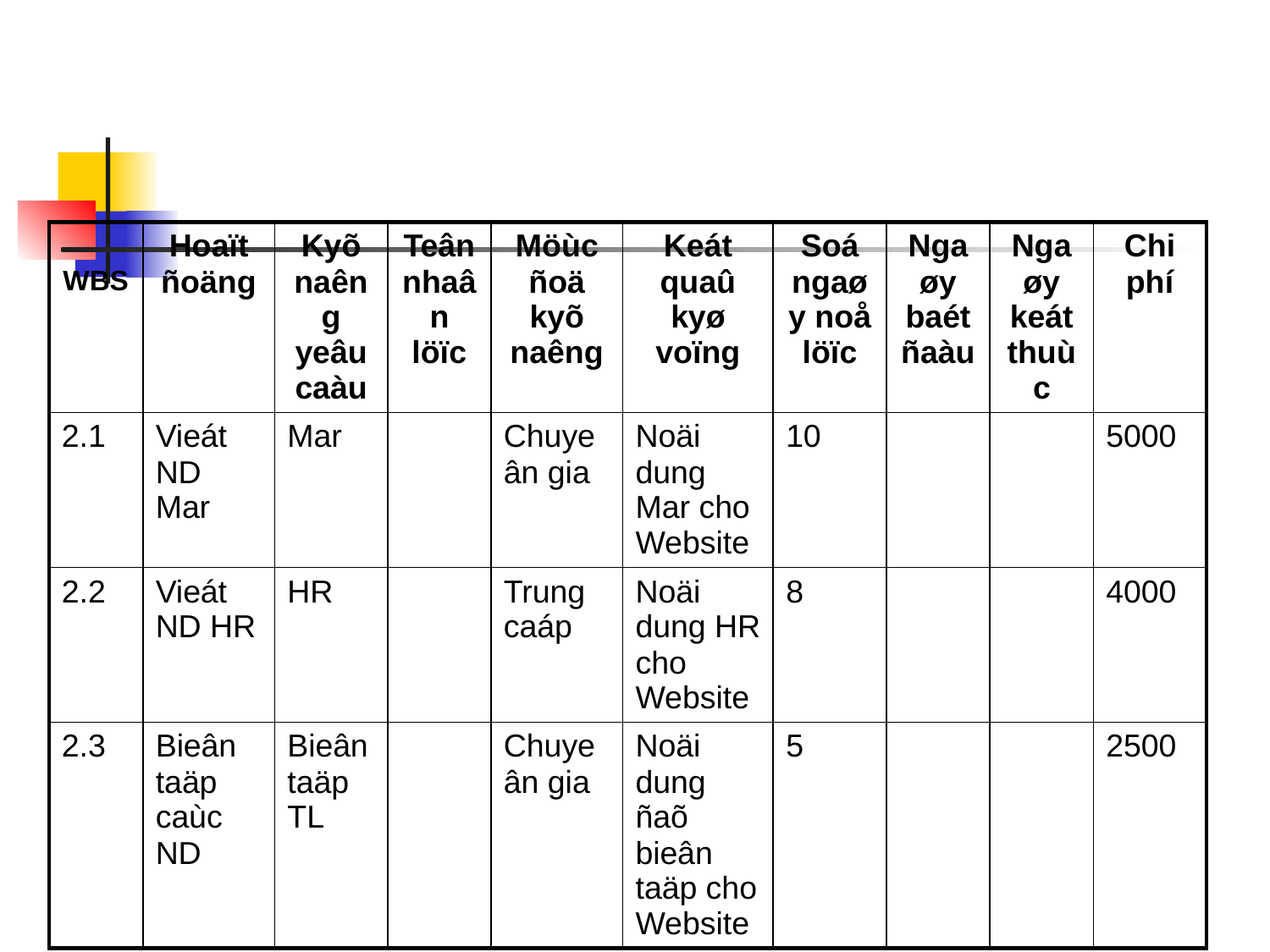

# Mẫu Kế hoạch sử dụng nguồn lực – Nhân lực
| WBS | Hoaït ñoäng | Kyõ naêng yeâu caàu | Teân nhaân löïc | Möùc ñoä kyõ naêng | Keát quaû kyø voïng | Soá ngaøy noå löïc | Ngaøy baét ñaàu | Ngaøy keát thuùc | Chi phí |
| --- | --- | --- | --- | --- | --- | --- | --- | --- | --- |
| 2.1 | Vieát ND Mar | Mar |  | Chuyeân gia | Noäi dung Mar cho Website | 10 |  |  | 5000 |
| 2.2 | Vieát ND HR | HR |  | Trung caáp | Noäi dung HR cho Website | 8 |  |  | 4000 |
| 2.3 | Bieân taäp caùc ND | Bieân taäp TL |  | Chuyeân gia | Noäi dung ñaõ bieân taäp cho Website | 5 |  |  | 2500 |